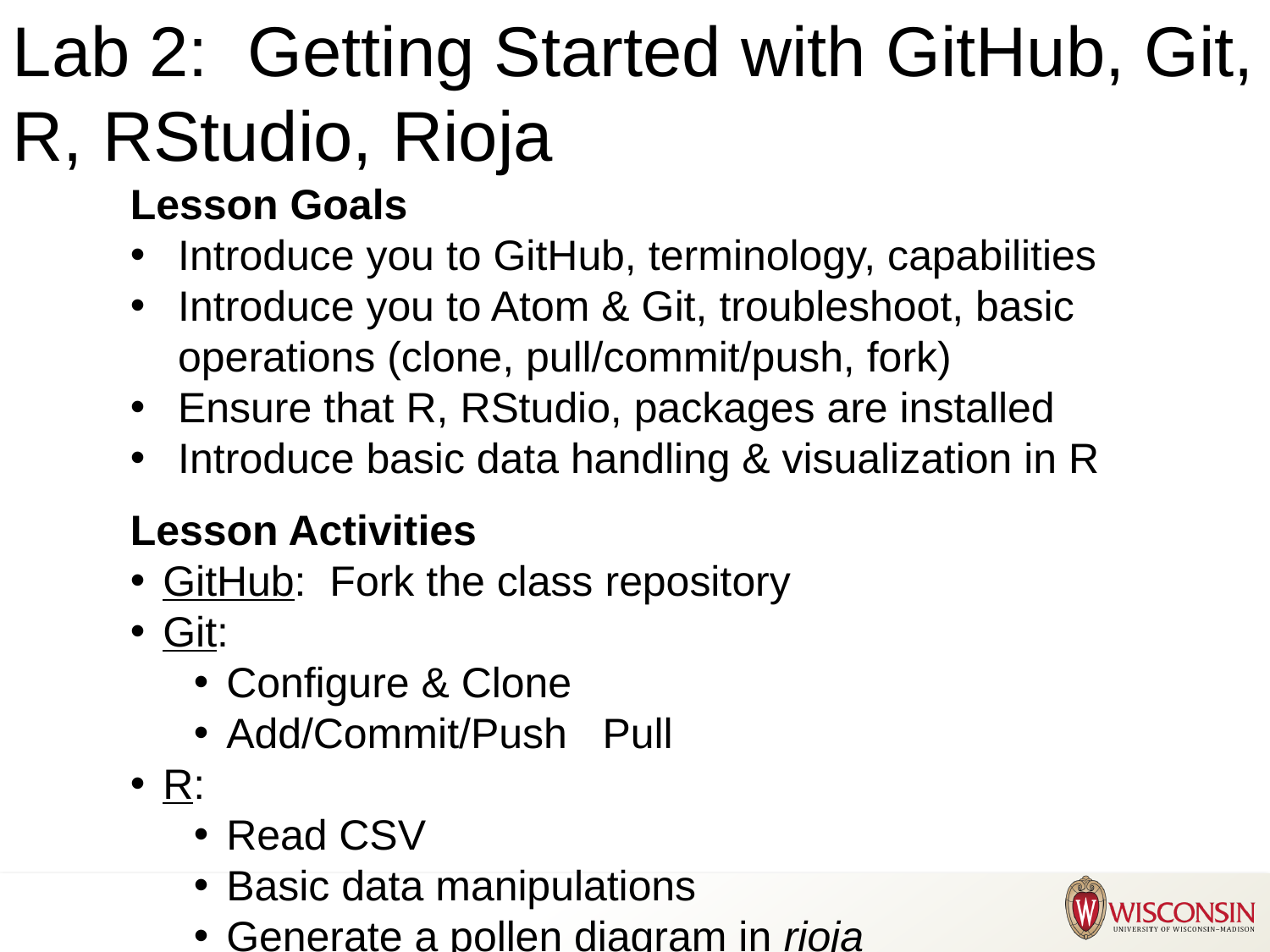

# Lab 2:  Getting Started with GitHub, Git, R, RStudio, Rioja
Lesson Goals
Introduce you to GitHub, terminology, capabilities
Introduce you to Atom & Git, troubleshoot, basic operations (clone, pull/commit/push, fork)
Ensure that R, RStudio, packages are installed
Introduce basic data handling & visualization in R
Lesson Activities
GitHub:  Fork the class repository
Git:
Configure & Clone
Add/Commit/Push   Pull
R:
Read CSV
Basic data manipulations
Generate a pollen diagram in rioja